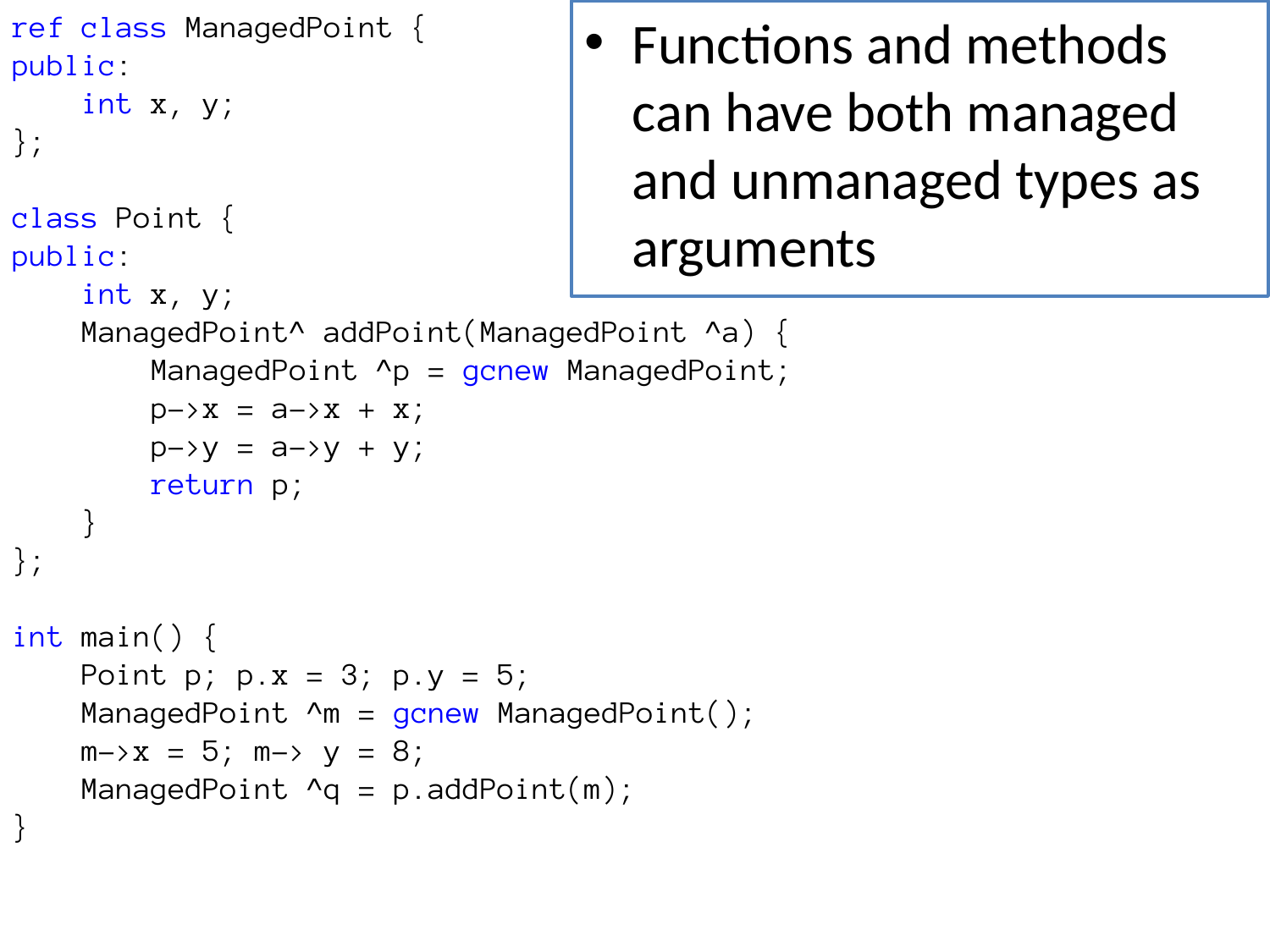

ref class ManagedPoint {
public:
    int x, y;
};

class Point {
public:
    int x, y;
    ManagedPoint^ addPoint(ManagedPoint ^a) {
        ManagedPoint ^p = gcnew ManagedPoint;
        p->x = a->x + x;
        p->y = a->y + y;
        return p;
    }
};

int main() {
    Point p; p.x = 3; p.y = 5;
    ManagedPoint ^m = gcnew ManagedPoint();
    m->x = 5; m-> y = 8;
    ManagedPoint ^q = p.addPoint(m);
}

Functions and methods can have both managed and unmanaged types as arguments